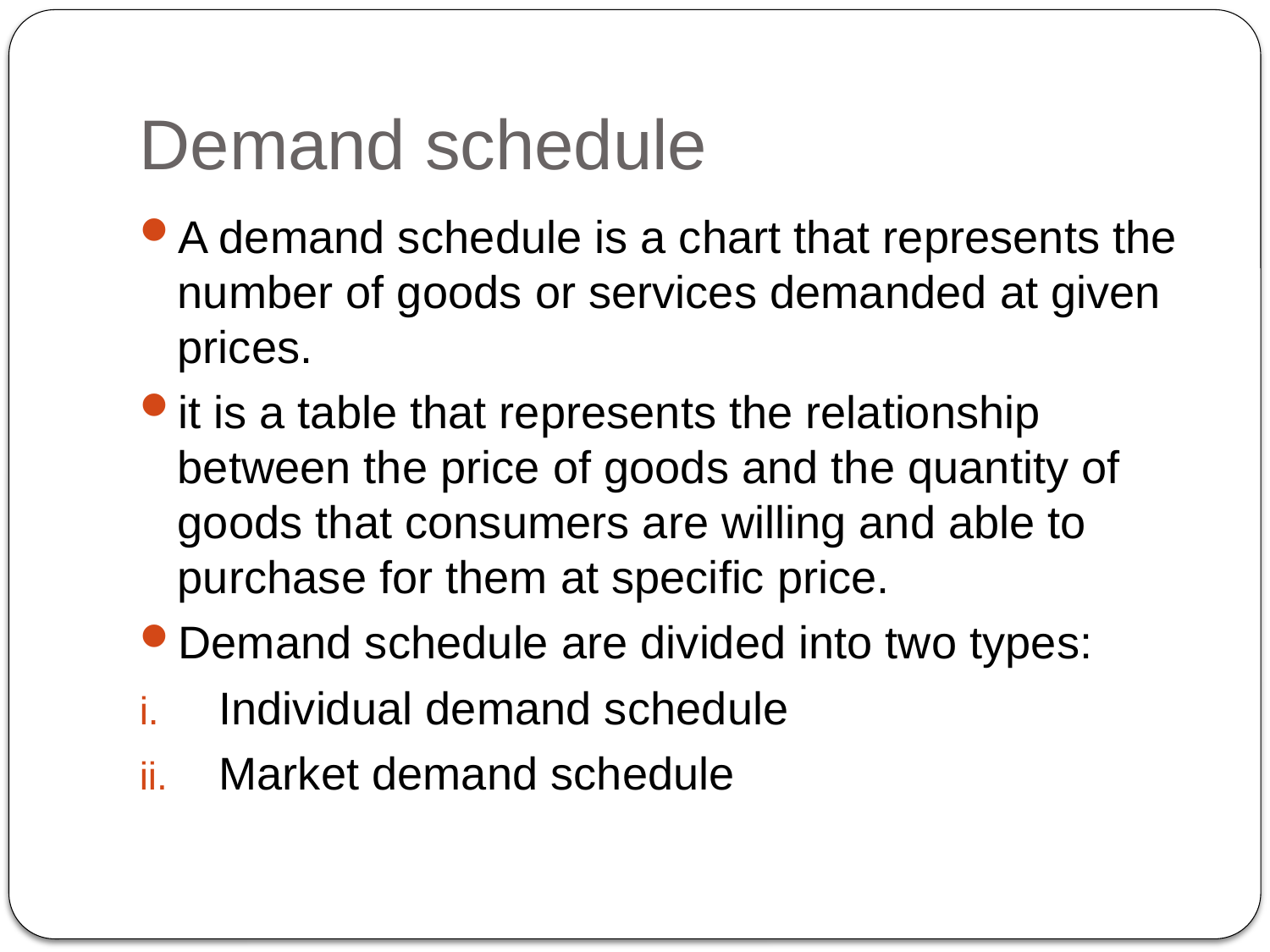

# Demand schedule
A demand schedule is a chart that represents the number of goods or services demanded at given prices.
it is a table that represents the relationship between the price of goods and the quantity of goods that consumers are willing and able to purchase for them at specific price.
Demand schedule are divided into two types:
Individual demand schedule
Market demand schedule